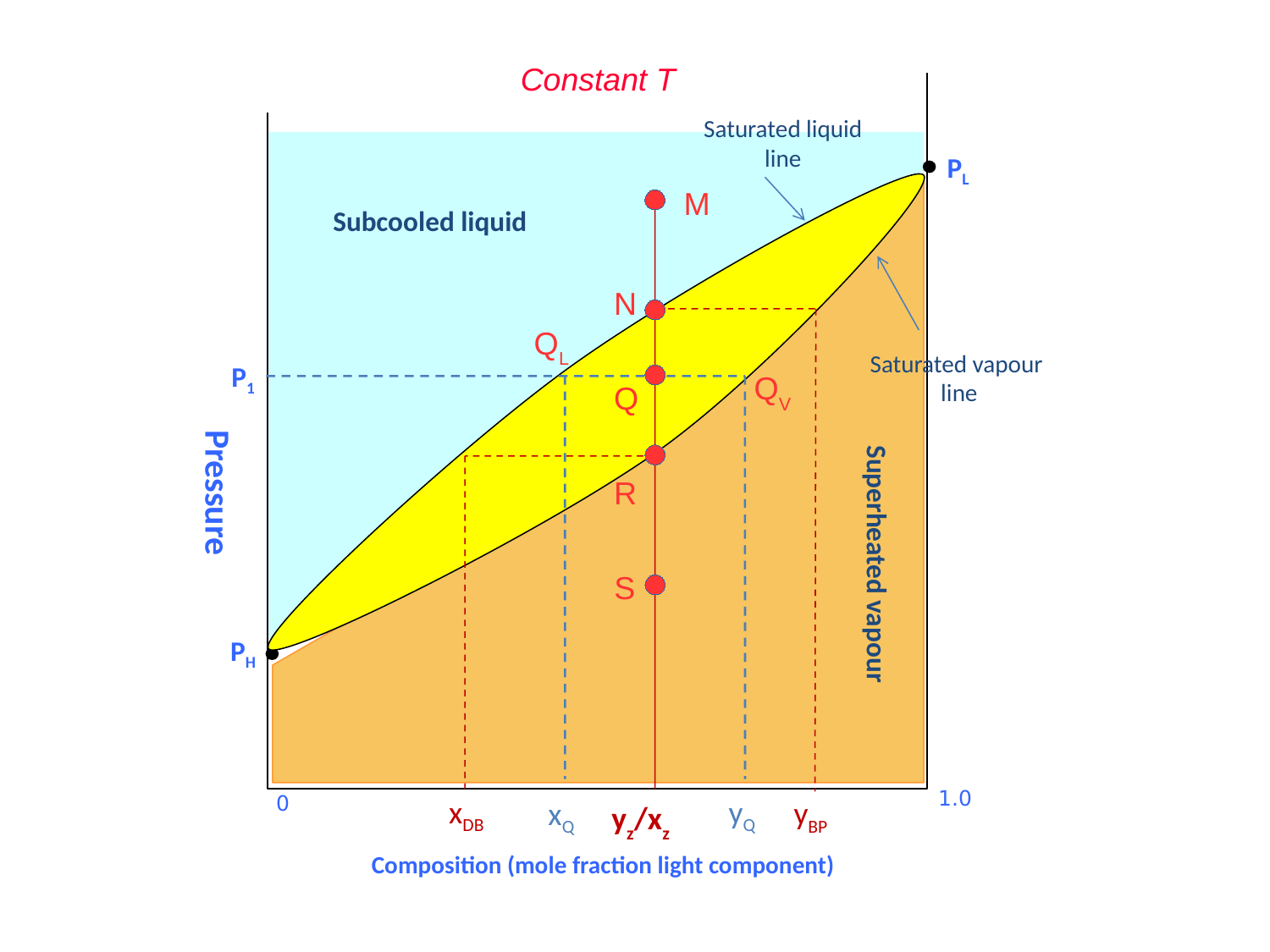

Constant T

Saturated liquid
line

PL

M

Subcooled liquid

N

QL
Saturated vapour
line
P1
QV

Pressure
Q

R
S

Superheated vapour
PH

1.0
0
xDB
yQ
yBP
xQ
yz/xz
Composition (mole fraction light component)